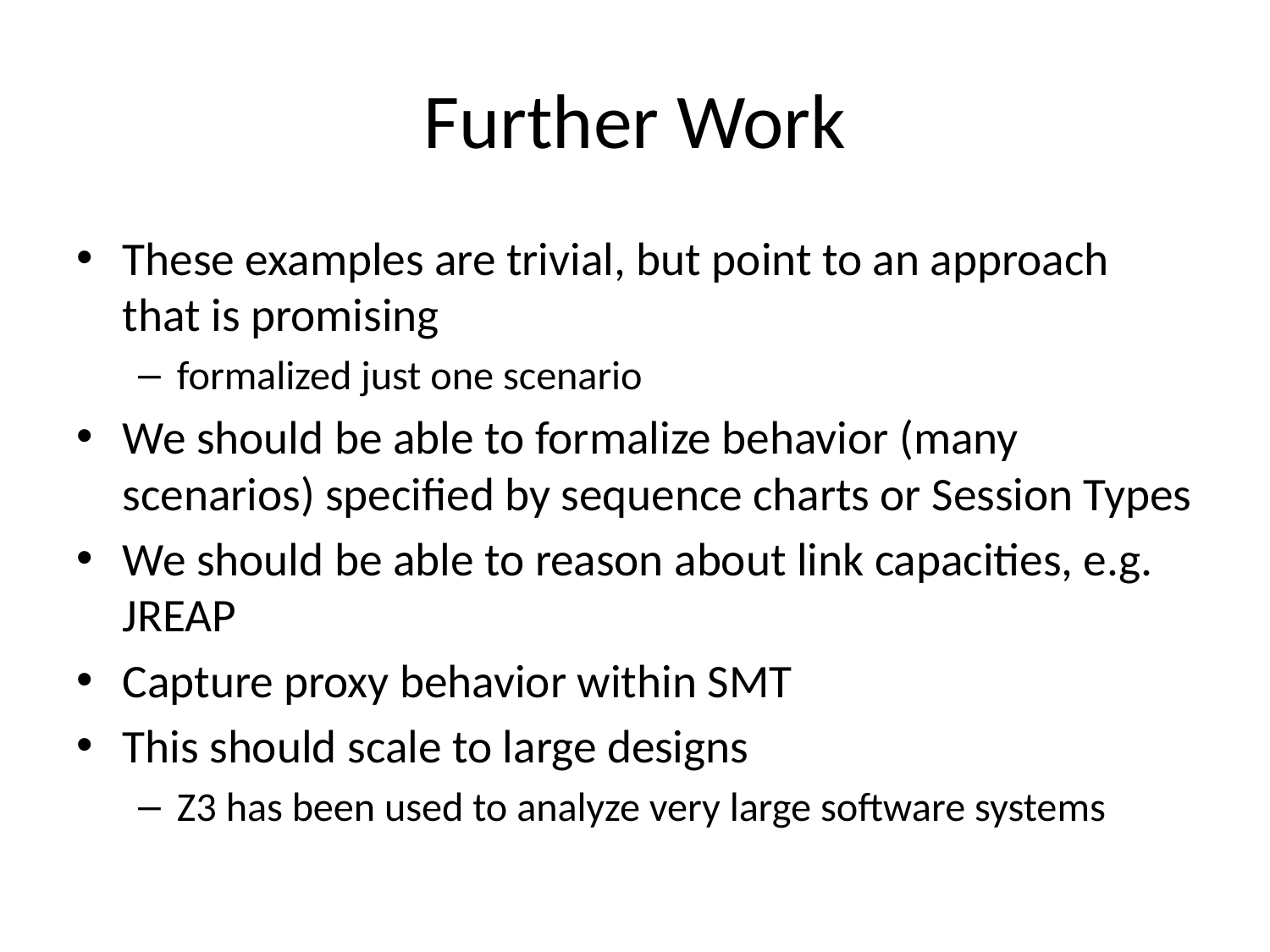

# Further Work
These examples are trivial, but point to an approach that is promising
formalized just one scenario
We should be able to formalize behavior (many scenarios) specified by sequence charts or Session Types
We should be able to reason about link capacities, e.g.  JREAP
Capture proxy behavior within SMT
This should scale to large designs
Z3 has been used to analyze very large software systems